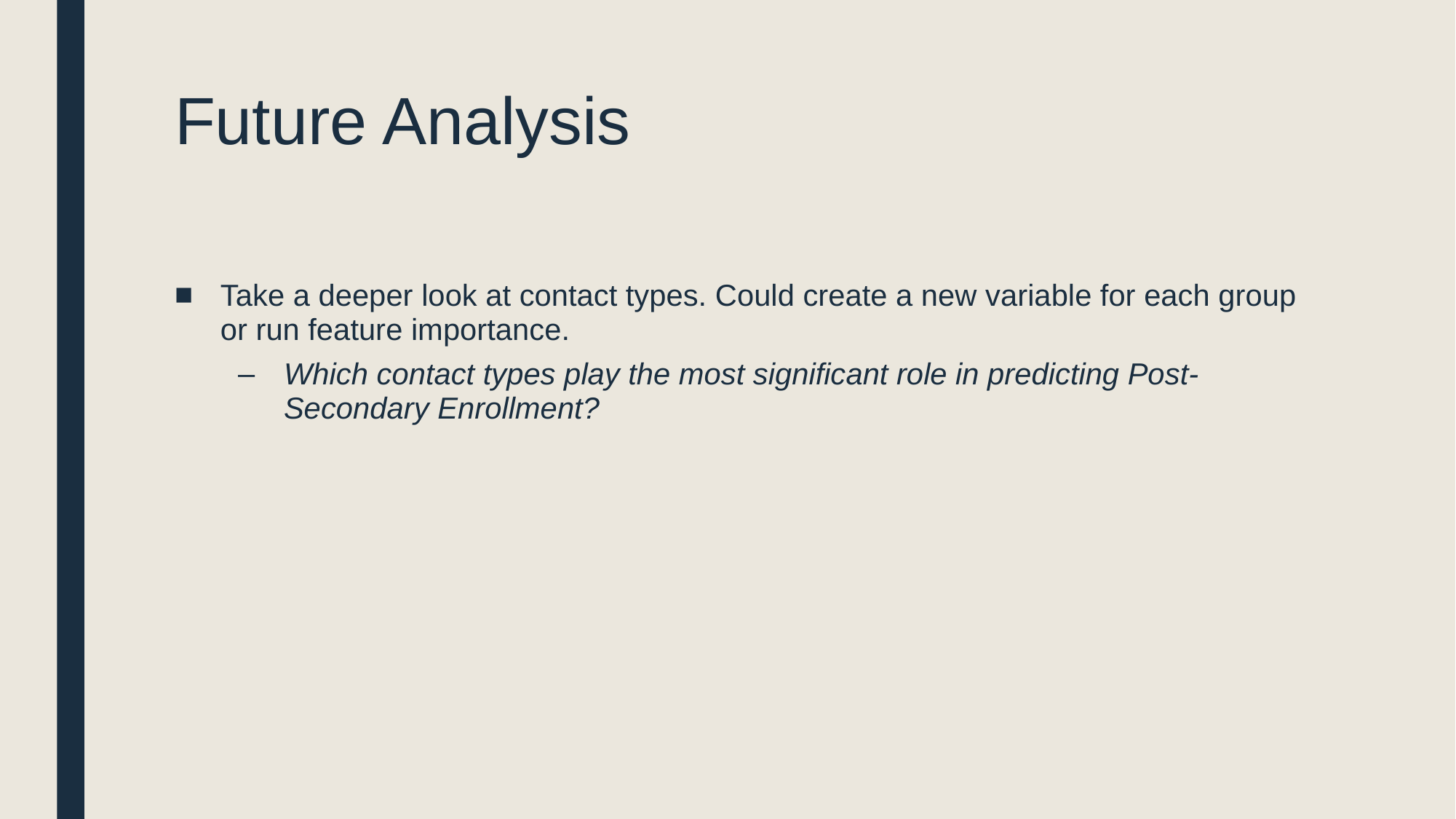

# Future Analysis
Take a deeper look at contact types. Could create a new variable for each group or run feature importance.
Which contact types play the most significant role in predicting Post-Secondary Enrollment?